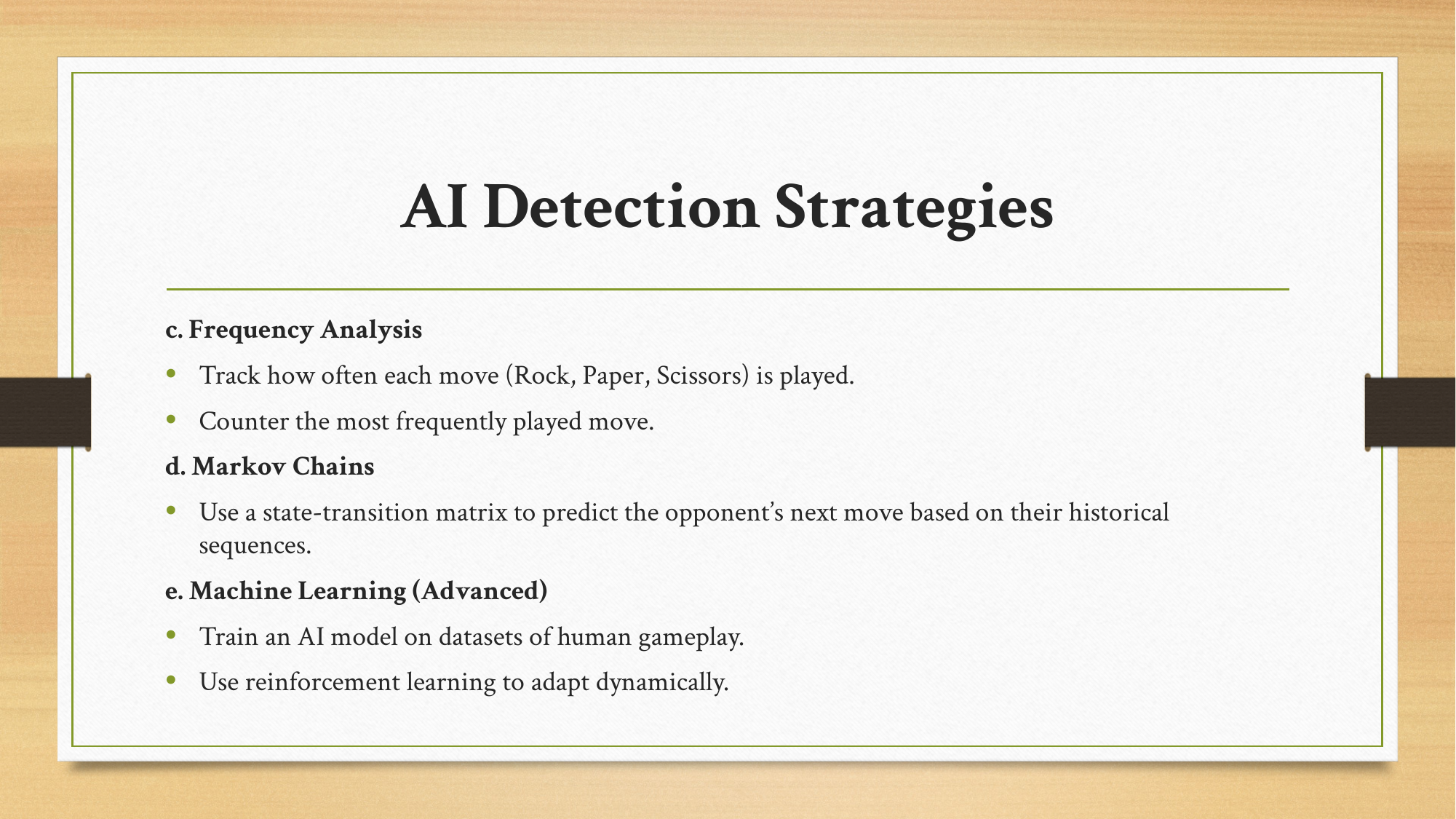

# AI Detection Strategies
c. Frequency Analysis
Track how often each move (Rock, Paper, Scissors) is played.
Counter the most frequently played move.
d. Markov Chains
Use a state-transition matrix to predict the opponent’s next move based on their historical sequences.
e. Machine Learning (Advanced)
Train an AI model on datasets of human gameplay.
Use reinforcement learning to adapt dynamically.